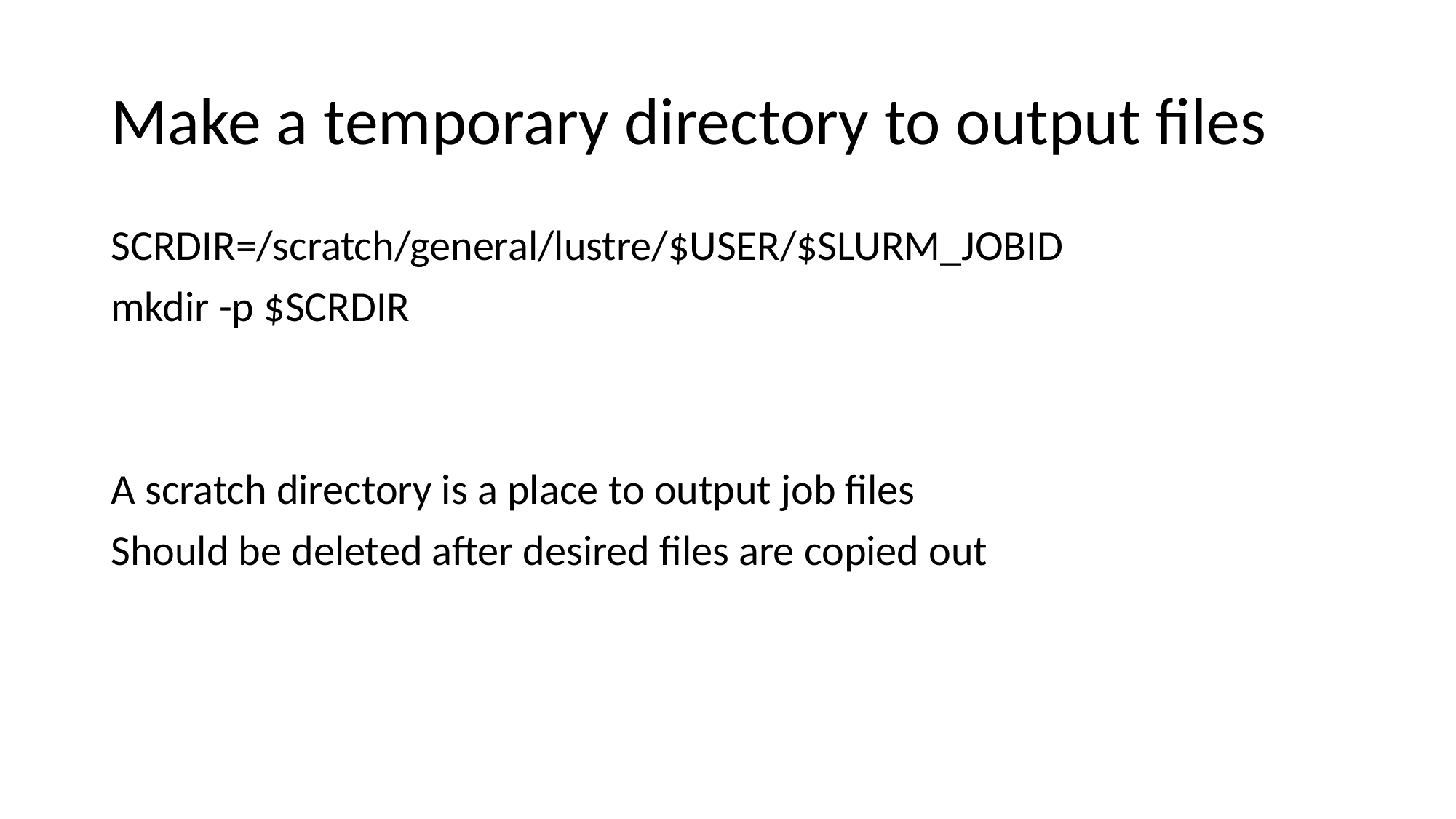

# Make a temporary directory to output files
SCRDIR=/scratch/general/lustre/$USER/$SLURM_JOBID
mkdir -p $SCRDIR

A scratch directory is a place to output job files
Should be deleted after desired files are copied out